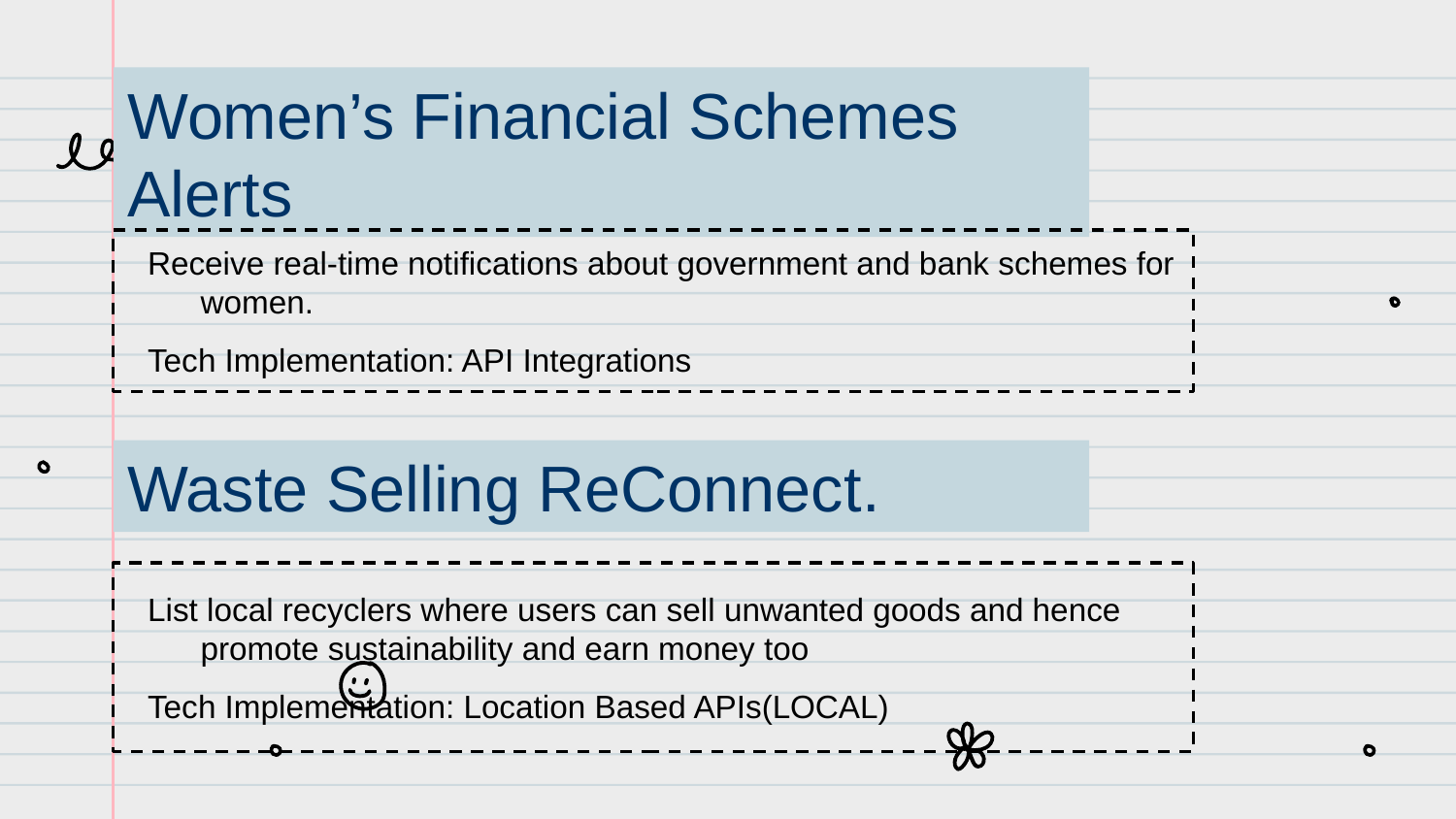

Women’s Financial Schemes Alerts
Receive real-time notifications about government and bank schemes for women.
Tech Implementation: API Integrations
Waste Selling ReConnect.
List local recyclers where users can sell unwanted goods and hence promote sustainability and earn money too
Tech Implementation: Location Based APIs(LOCAL)